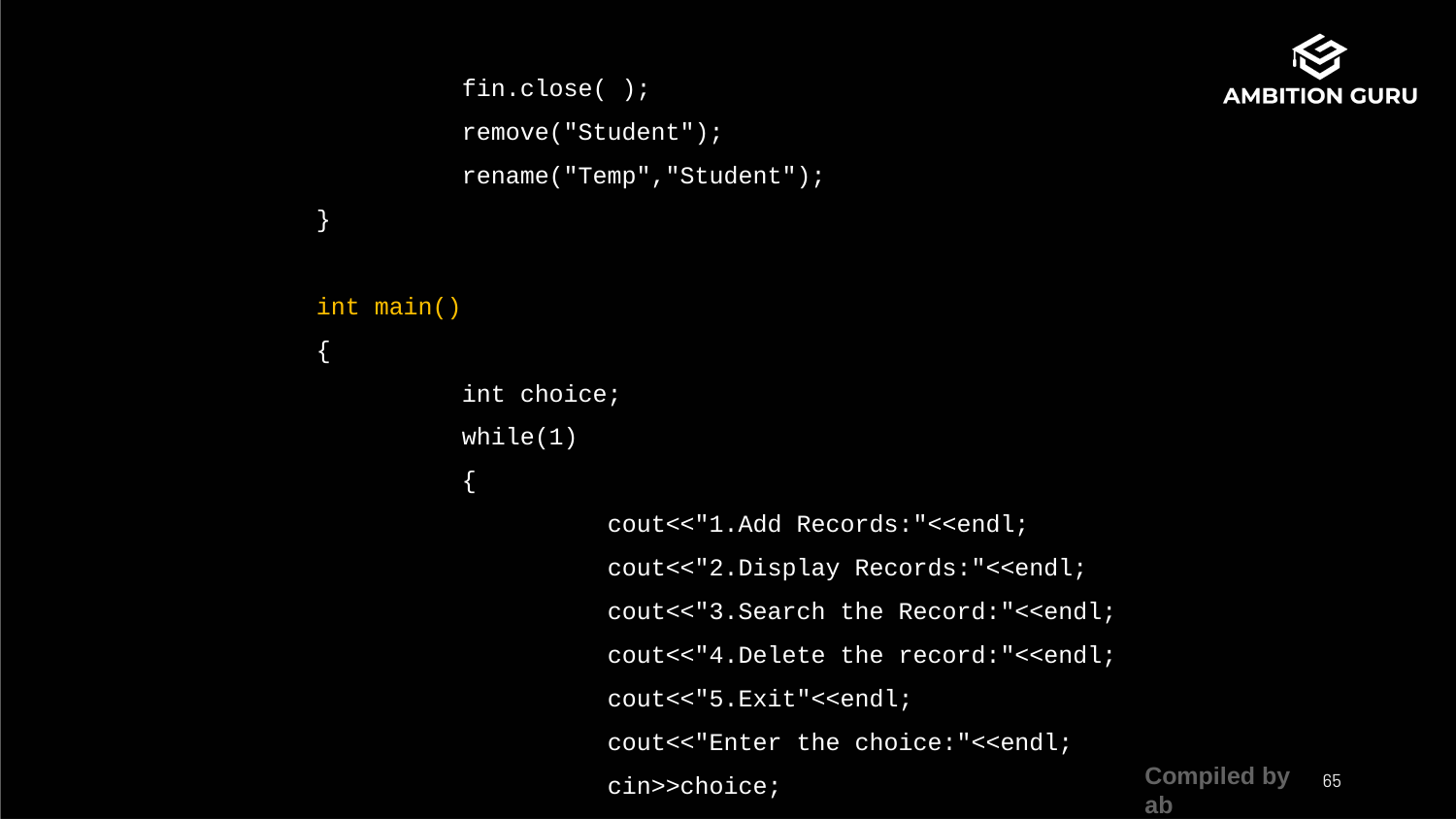

fin.close( );
	remove("Student");
	rename("Temp","Student");
}

int main()
{
	int choice;
	while(1)
	{
		cout<<"1.Add Records:"<<endl;
		cout<<"2.Display Records:"<<endl;
		cout<<"3.Search the Record:"<<endl;
		cout<<"4.Delete the record:"<<endl;
		cout<<"5.Exit"<<endl;
		cout<<"Enter the choice:"<<endl;
		cin>>choice;
65